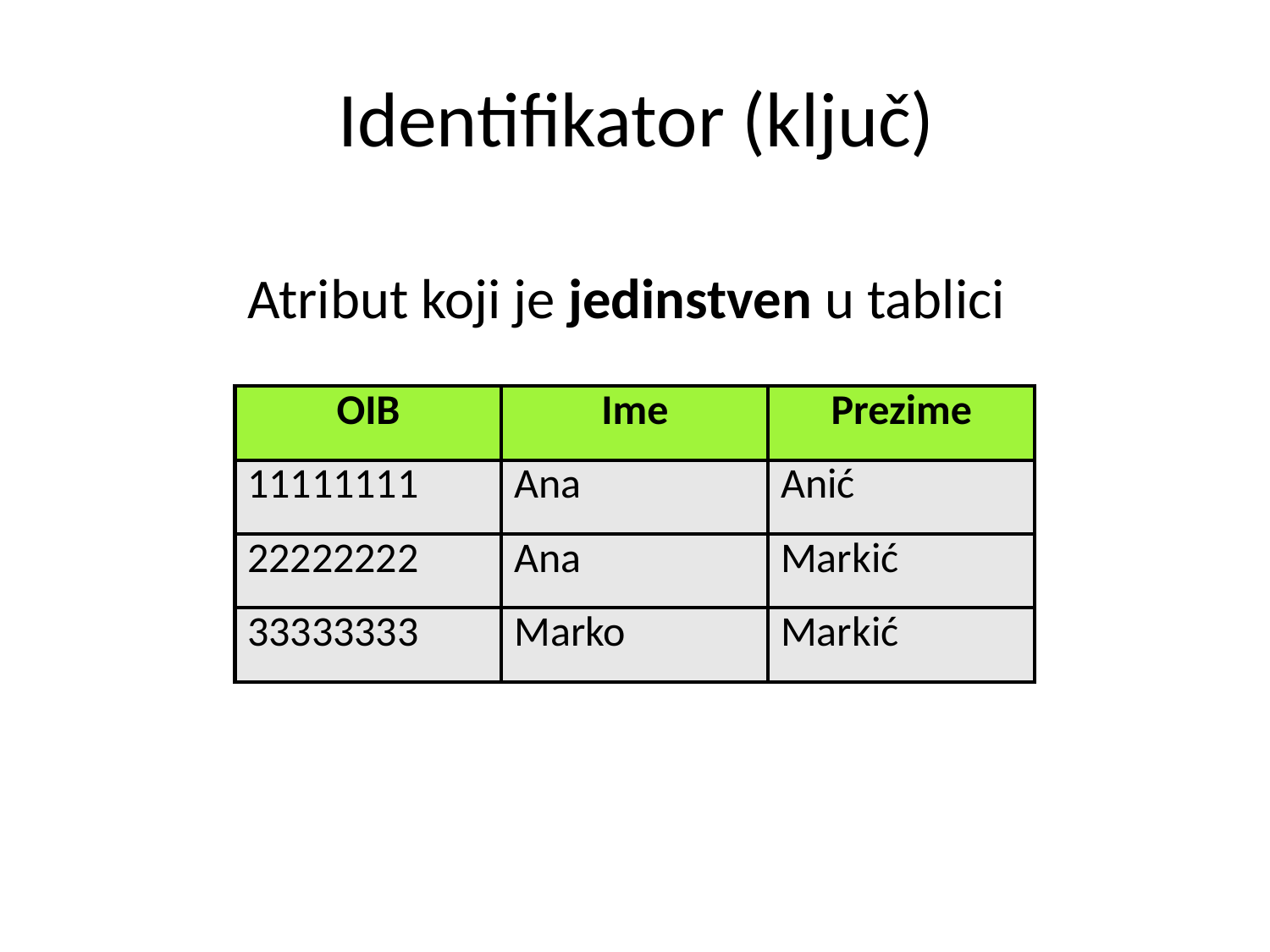

# Identifikator (ključ)
Atribut koji je jedinstven u tablici
| OIB | Ime | Prezime |
| --- | --- | --- |
| 11111111 | Ana | Anić |
| 22222222 | Ana | Markić |
| 33333333 | Marko | Markić |